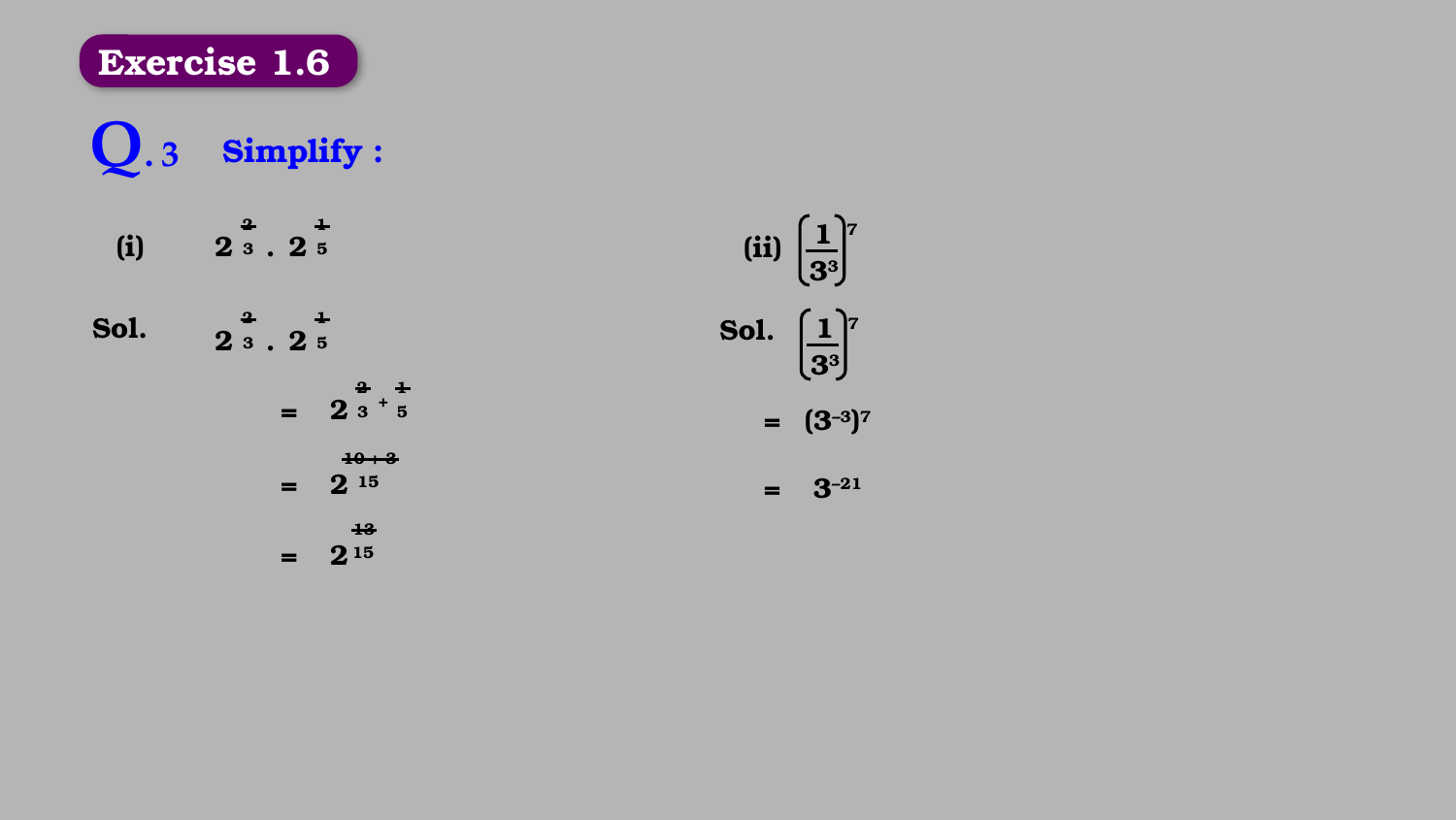

Exercise 1.6

Q. 3
Simplify :
2
1
3
5
2
.
2
7
1

33
(i)
(ii)
2
1
3
5
2
.
2
7
1

33
Sol.
Sol.
1
5
2
3
2
+
=
=
(3–3)7
10 + 3
=
2
15
=
3–21
13
=
2
15